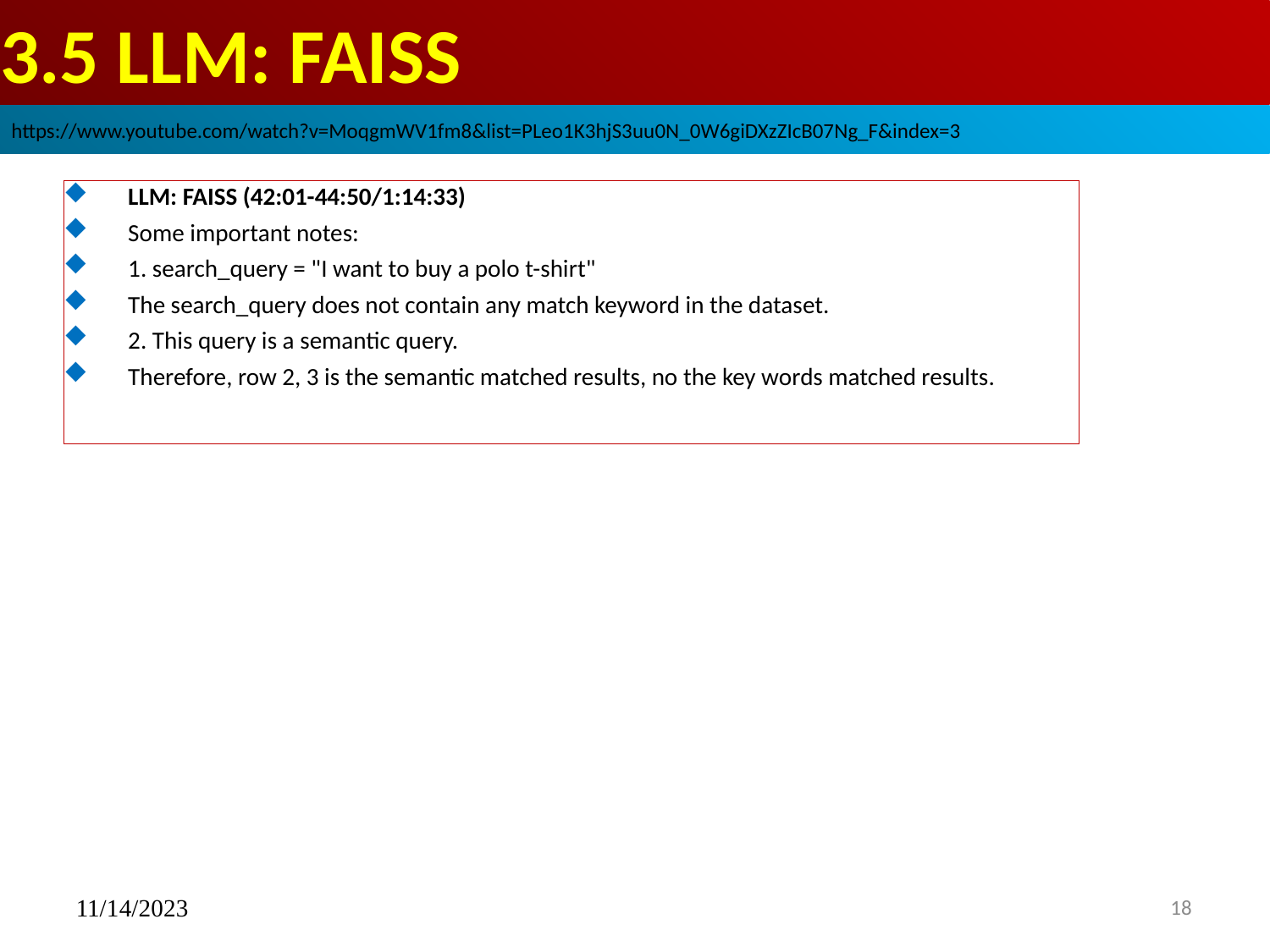

# 3.5 LLM: FAISS
https://www.youtube.com/watch?v=MoqgmWV1fm8&list=PLeo1K3hjS3uu0N_0W6giDXzZIcB07Ng_F&index=3
LLM: FAISS (42:01-44:50/1:14:33)
Some important notes:
1. search_query = "I want to buy a polo t-shirt"
The search_query does not contain any match keyword in the dataset.
2. This query is a semantic query.
Therefore, row 2, 3 is the semantic matched results, no the key words matched results.
11/14/2023
18